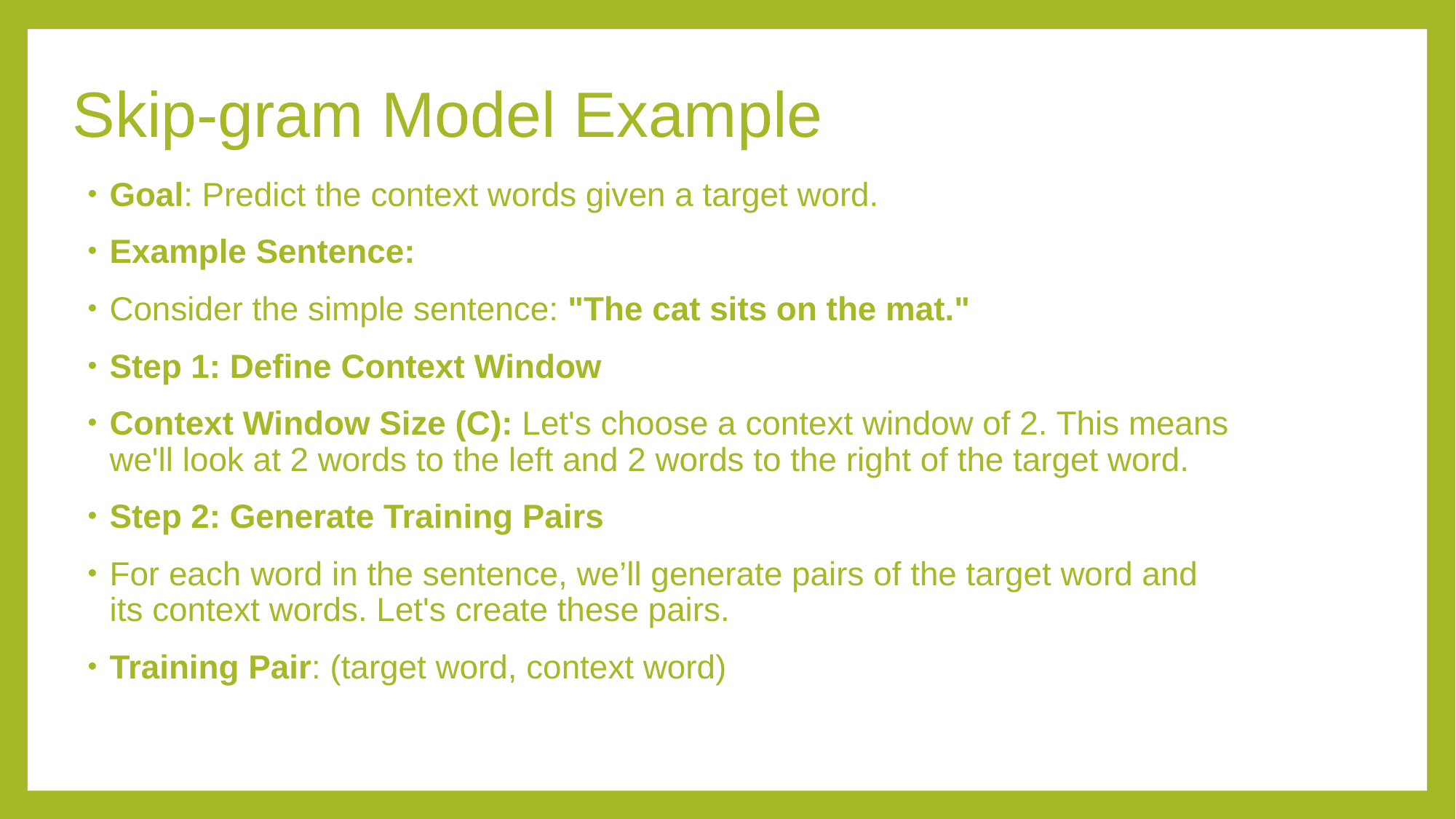

# Skip-gram Model Example
Goal: Predict the context words given a target word.
Example Sentence:
Consider the simple sentence: "The cat sits on the mat."
Step 1: Define Context Window
Context Window Size (C): Let's choose a context window of 2. This means we'll look at 2 words to the left and 2 words to the right of the target word.
Step 2: Generate Training Pairs
For each word in the sentence, we’ll generate pairs of the target word and its context words. Let's create these pairs.
Training Pair: (target word, context word)